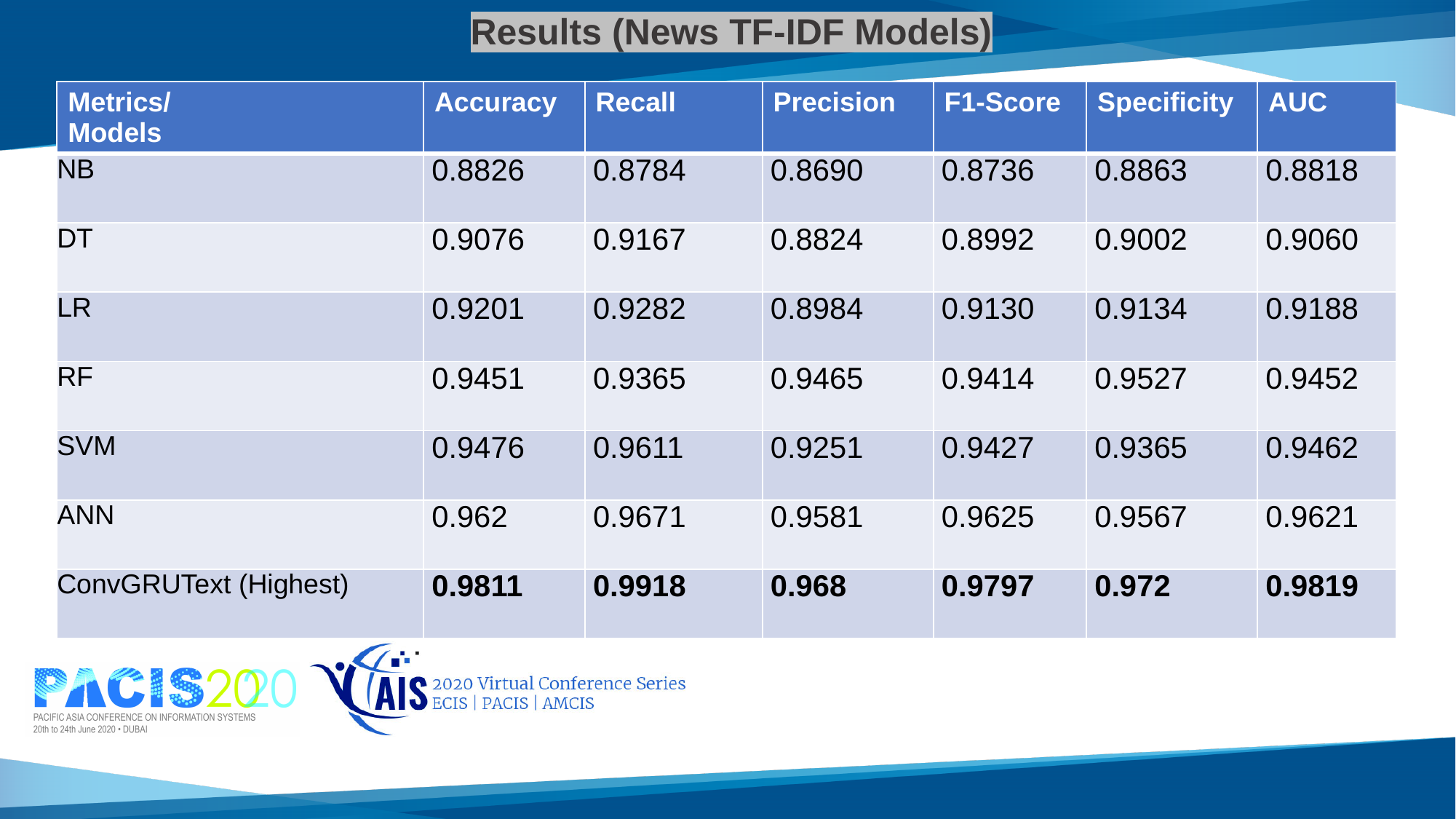

# Results (News TF-IDF Models)
| Metrics/ Models | Accuracy | Recall | Precision | F1-Score | Specificity | AUC |
| --- | --- | --- | --- | --- | --- | --- |
| NB | 0.8826 | 0.8784 | 0.8690 | 0.8736 | 0.8863 | 0.8818 |
| DT | 0.9076 | 0.9167 | 0.8824 | 0.8992 | 0.9002 | 0.9060 |
| LR | 0.9201 | 0.9282 | 0.8984 | 0.9130 | 0.9134 | 0.9188 |
| RF | 0.9451 | 0.9365 | 0.9465 | 0.9414 | 0.9527 | 0.9452 |
| SVM | 0.9476 | 0.9611 | 0.9251 | 0.9427 | 0.9365 | 0.9462 |
| ANN | 0.962 | 0.9671 | 0.9581 | 0.9625 | 0.9567 | 0.9621 |
| ConvGRUText (Highest) | 0.9811 | 0.9918 | 0.968 | 0.9797 | 0.972 | 0.9819 |